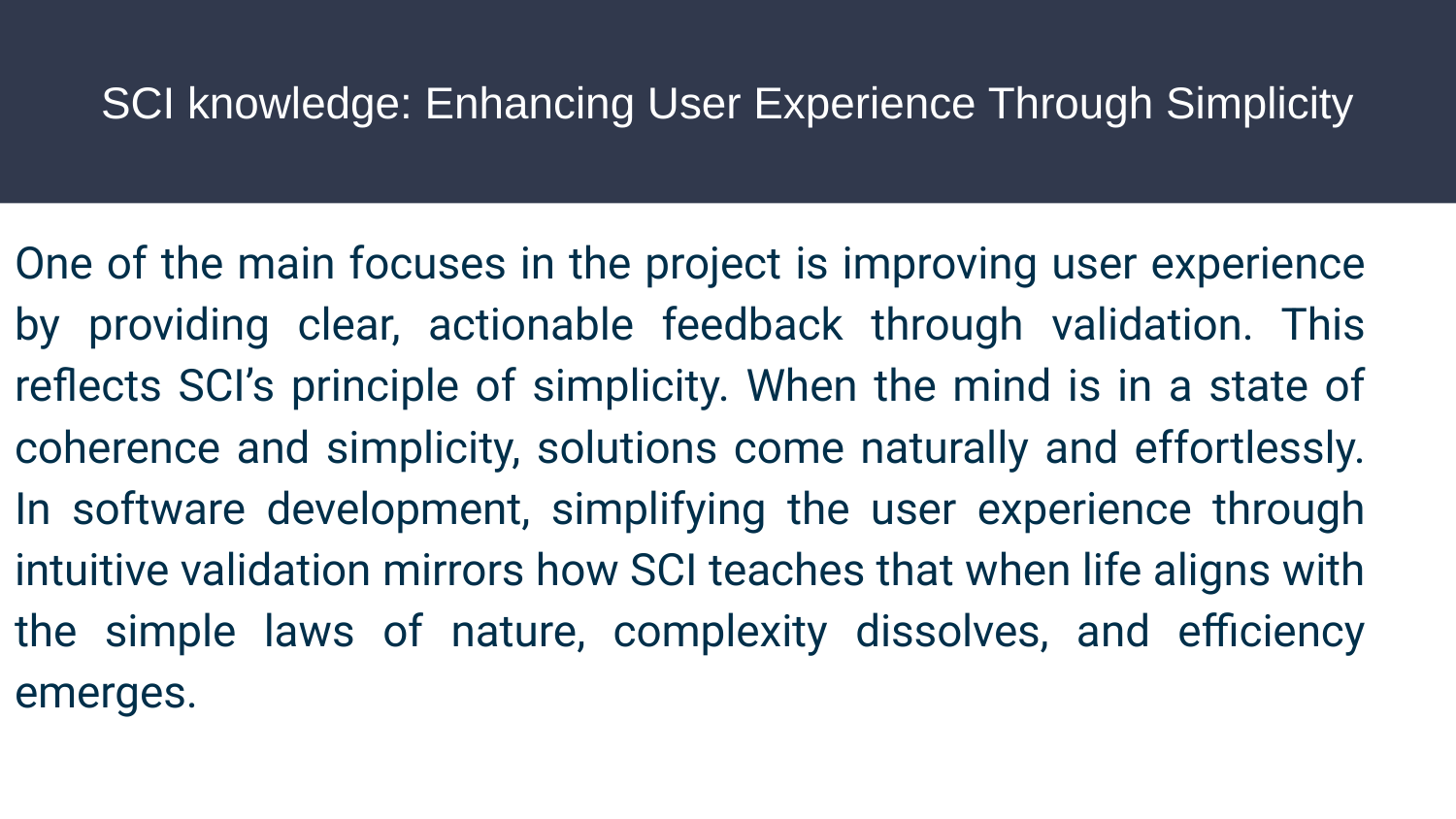

# SCI knowledge: Enhancing User Experience Through Simplicity

One of the main focuses in the project is improving user experience by providing clear, actionable feedback through validation. This reflects SCI’s principle of simplicity. When the mind is in a state of coherence and simplicity, solutions come naturally and effortlessly. In software development, simplifying the user experience through intuitive validation mirrors how SCI teaches that when life aligns with the simple laws of nature, complexity dissolves, and efficiency emerges.